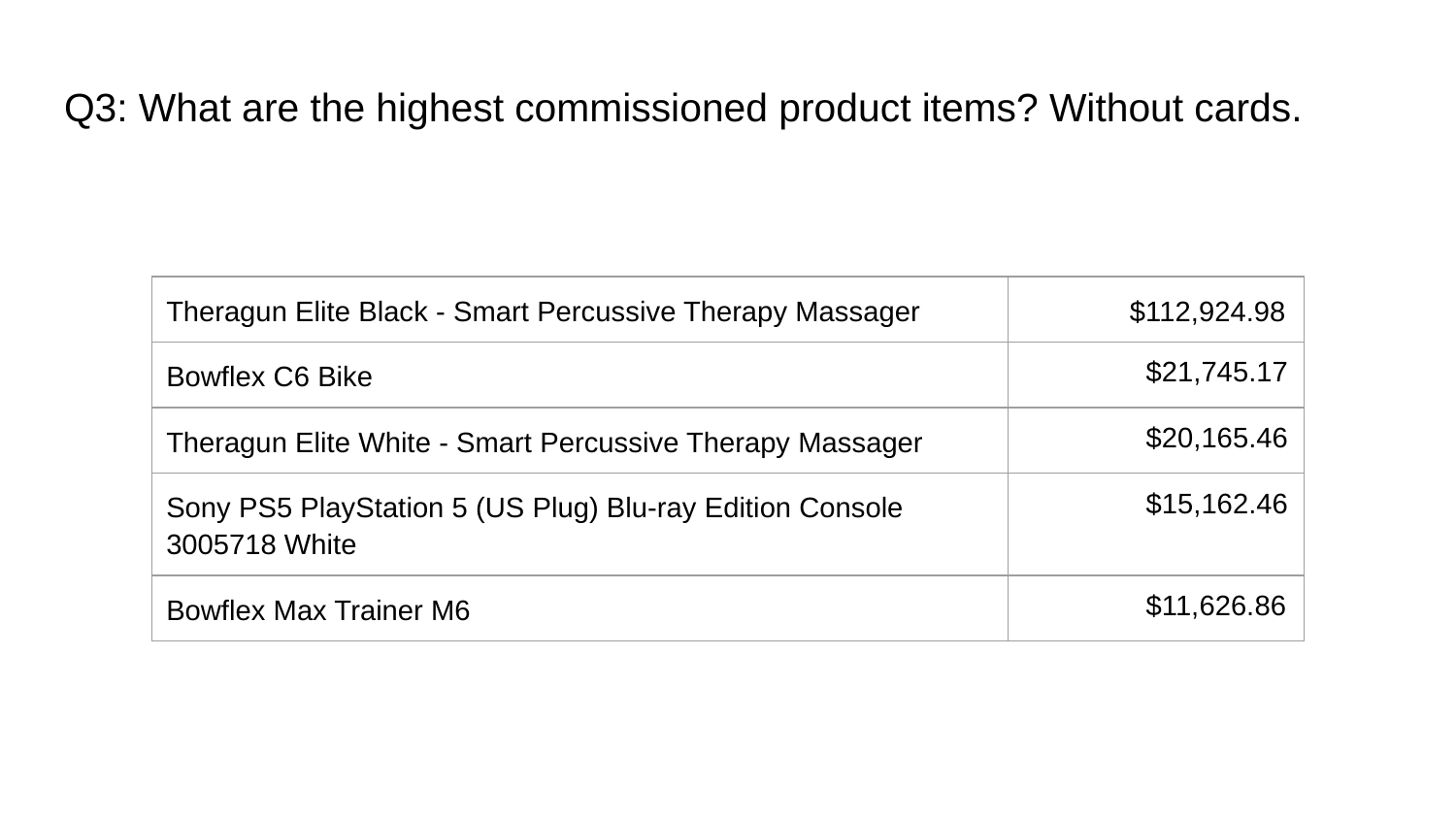

# Q3: What are the highest commissioned product items? Without cards.
| Theragun Elite Black - Smart Percussive Therapy Massager | $112,924.98 |
| --- | --- |
| Bowflex C6 Bike | $21,745.17 |
| Theragun Elite White - Smart Percussive Therapy Massager | $20,165.46 |
| Sony PS5 PlayStation 5 (US Plug) Blu-ray Edition Console 3005718 White | $15,162.46 |
| Bowflex Max Trainer M6 | $11,626.86 |